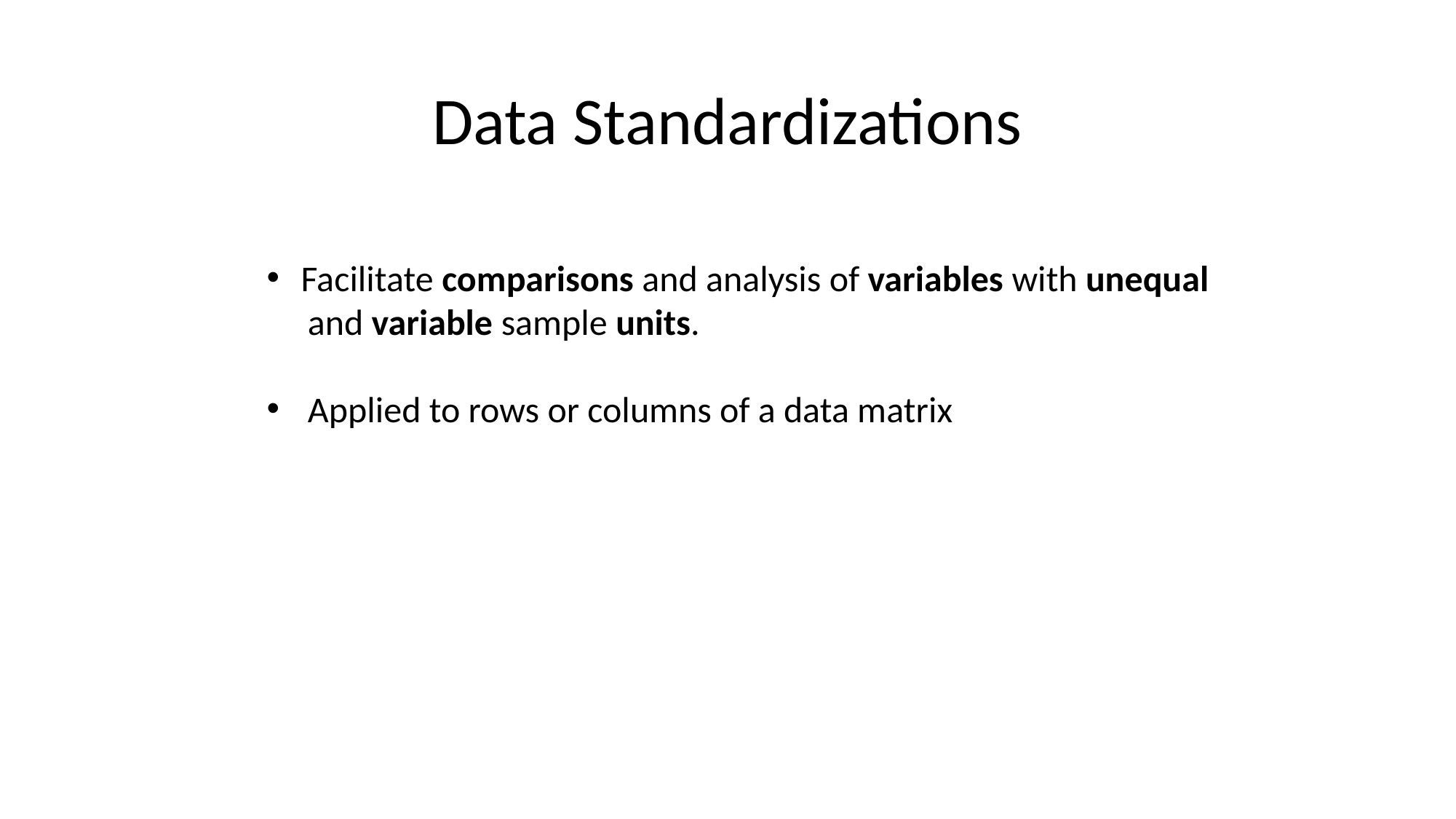

# Data Standardizations
Facilitate comparisons and analysis of variables with unequal
     and variable sample units.

Applied to rows or columns of a data matrix